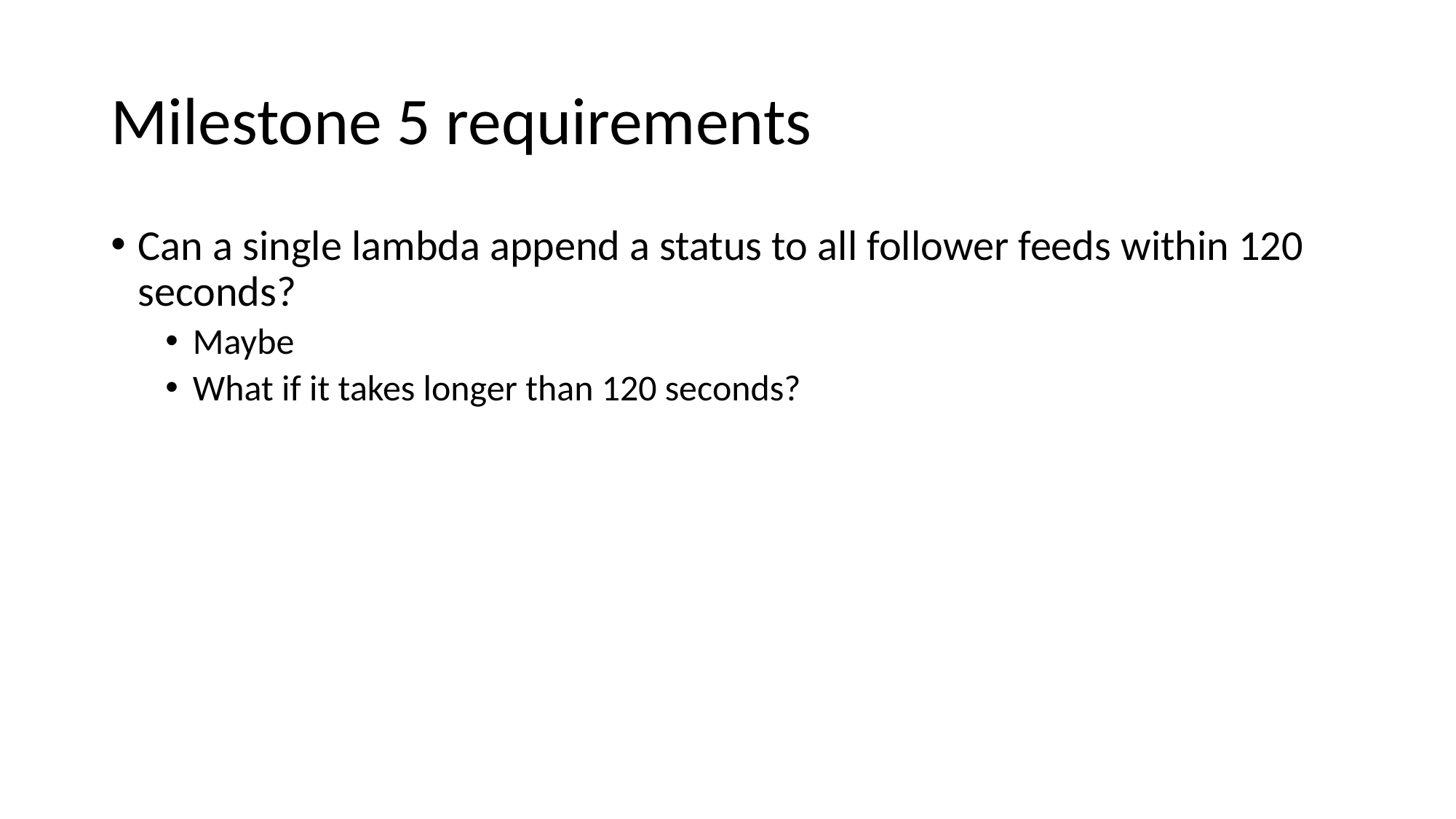

# Milestone 5 requirements
Can a single lambda append a status to all follower feeds within 120 seconds?
Maybe
What if it takes longer than 120 seconds?